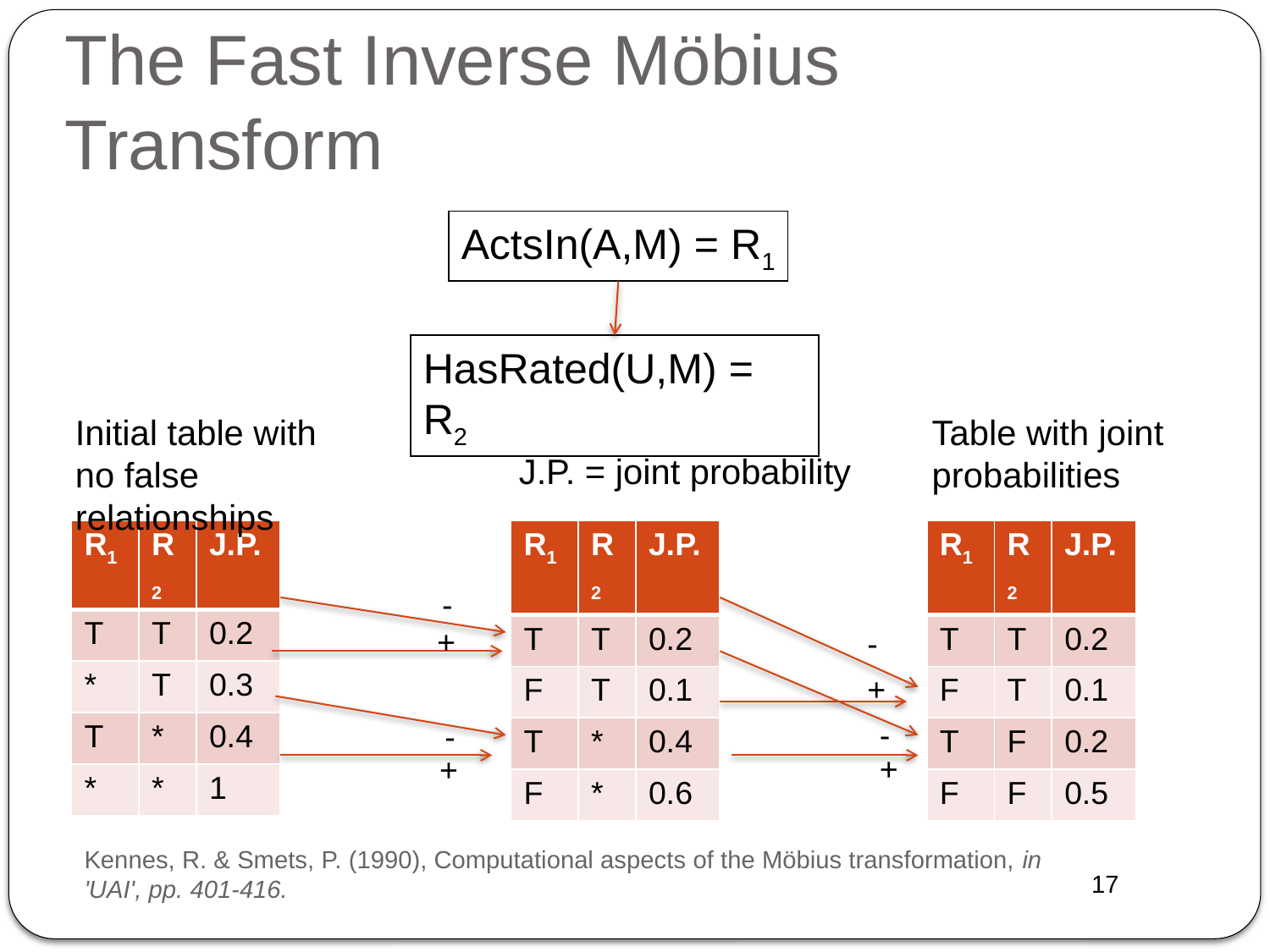

# The Fast Inverse Möbius Transform
ActsIn(A,M) = R1
HasRated(U,M) = R2
Initial table with no false relationships
Table with joint probabilities
J.P. = joint probability
| R1 | R2 | J.P. |
| --- | --- | --- |
| T | T | 0.2 |
| \* | T | 0.3 |
| T | \* | 0.4 |
| \* | \* | 1 |
| R1 | R2 | J.P. |
| --- | --- | --- |
| T | T | 0.2 |
| F | T | 0.1 |
| T | \* | 0.4 |
| F | \* | 0.6 |
| R1 | R2 | J.P. |
| --- | --- | --- |
| T | T | 0.2 |
| F | T | 0.1 |
| T | F | 0.2 |
| F | F | 0.5 |
-
+
-
+
-
-
+
+
Kennes, R. & Smets, P. (1990), Computational aspects of the Möbius transformation, in 'UAI', pp. 401-416.